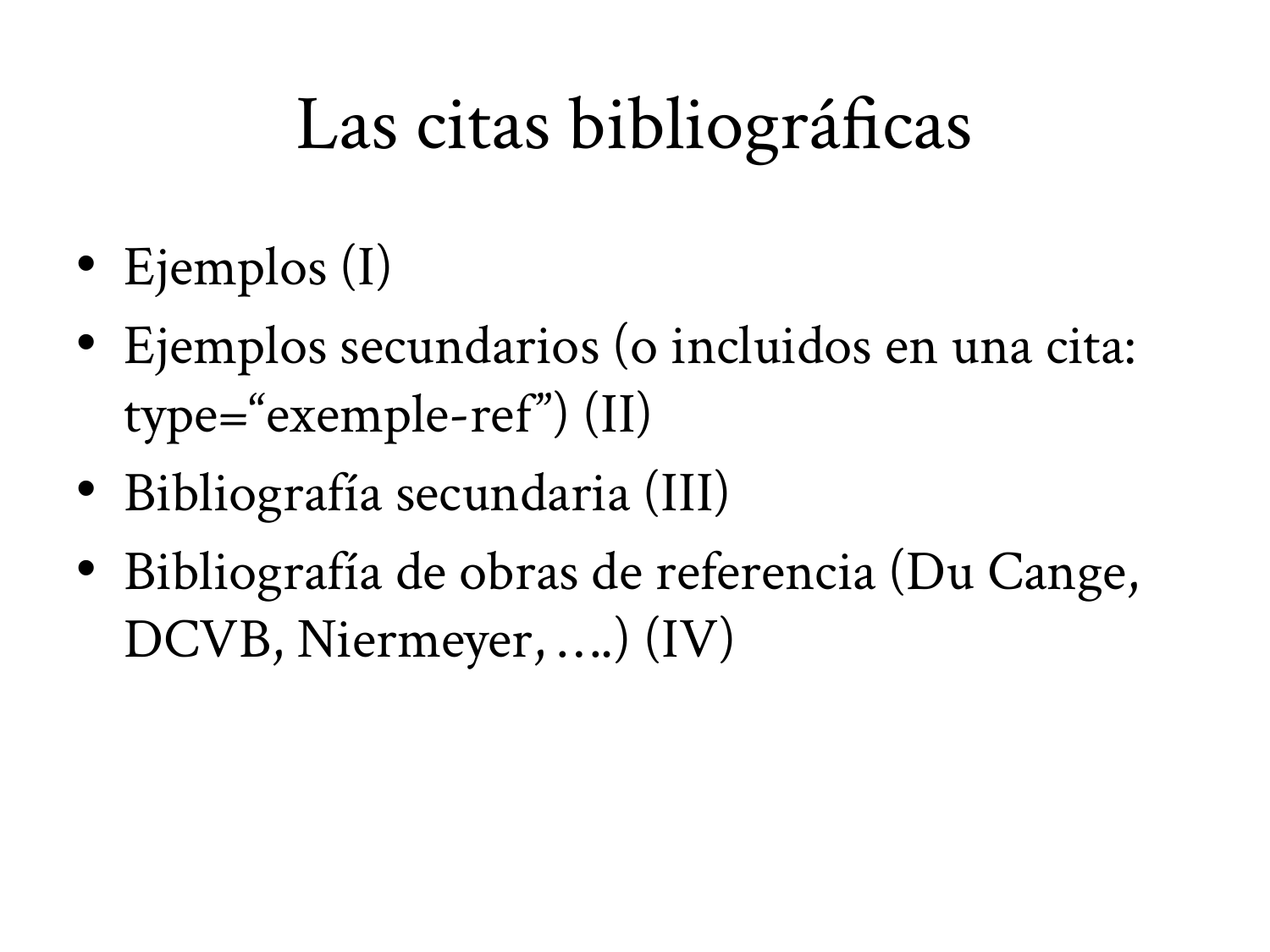

# Las citas bibliográficas
Ejemplos (I)
Ejemplos secundarios (o incluidos en una cita: type=“exemple-ref”) (II)
Bibliografía secundaria (III)
Bibliografía de obras de referencia (Du Cange, DCVB, Niermeyer, ….) (IV)